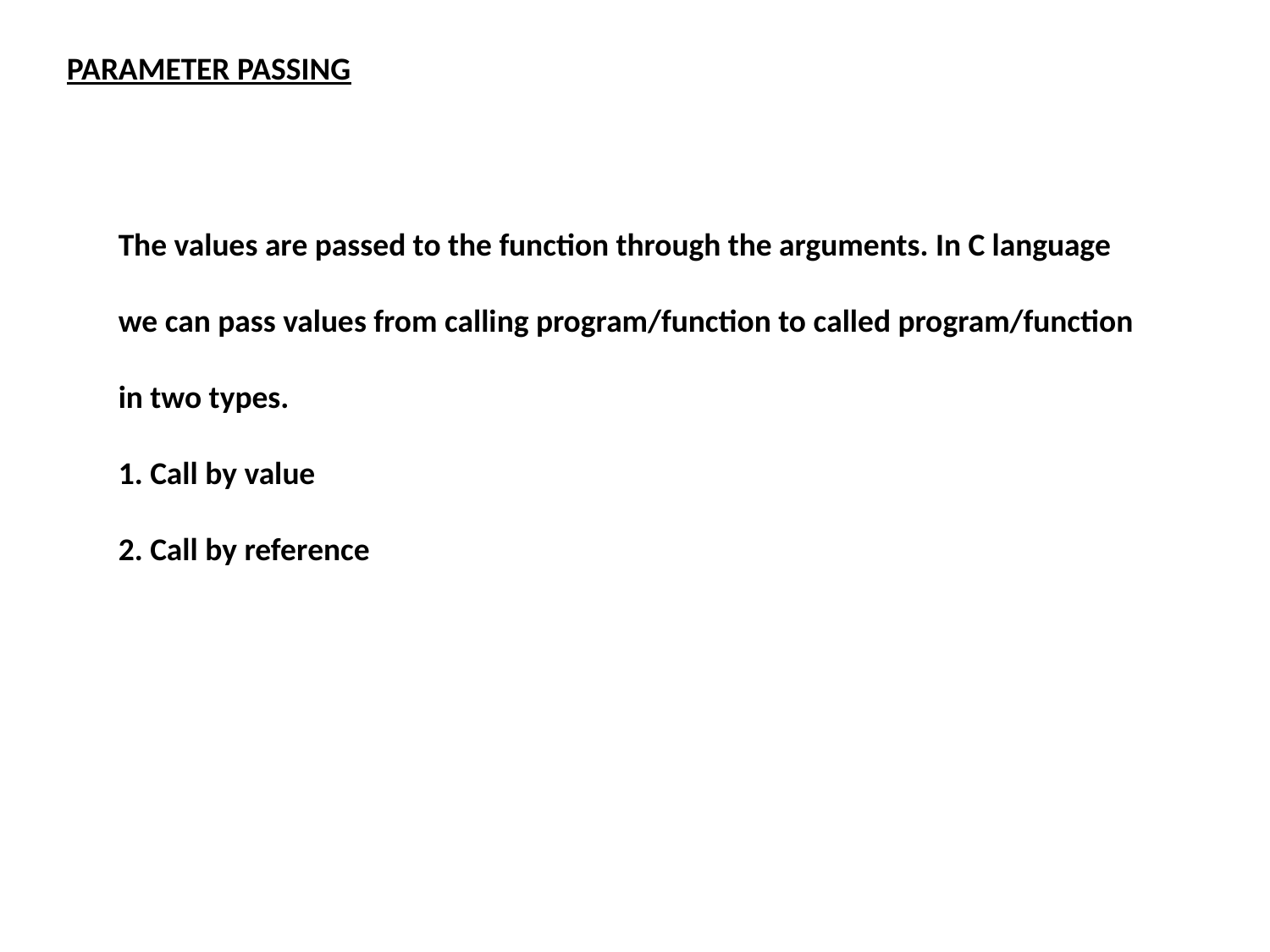

PARAMETER PASSING
The values are passed to the function through the arguments. In C language we can pass values from calling program/function to called program/function in two types.
1. Call by value
2. Call by reference